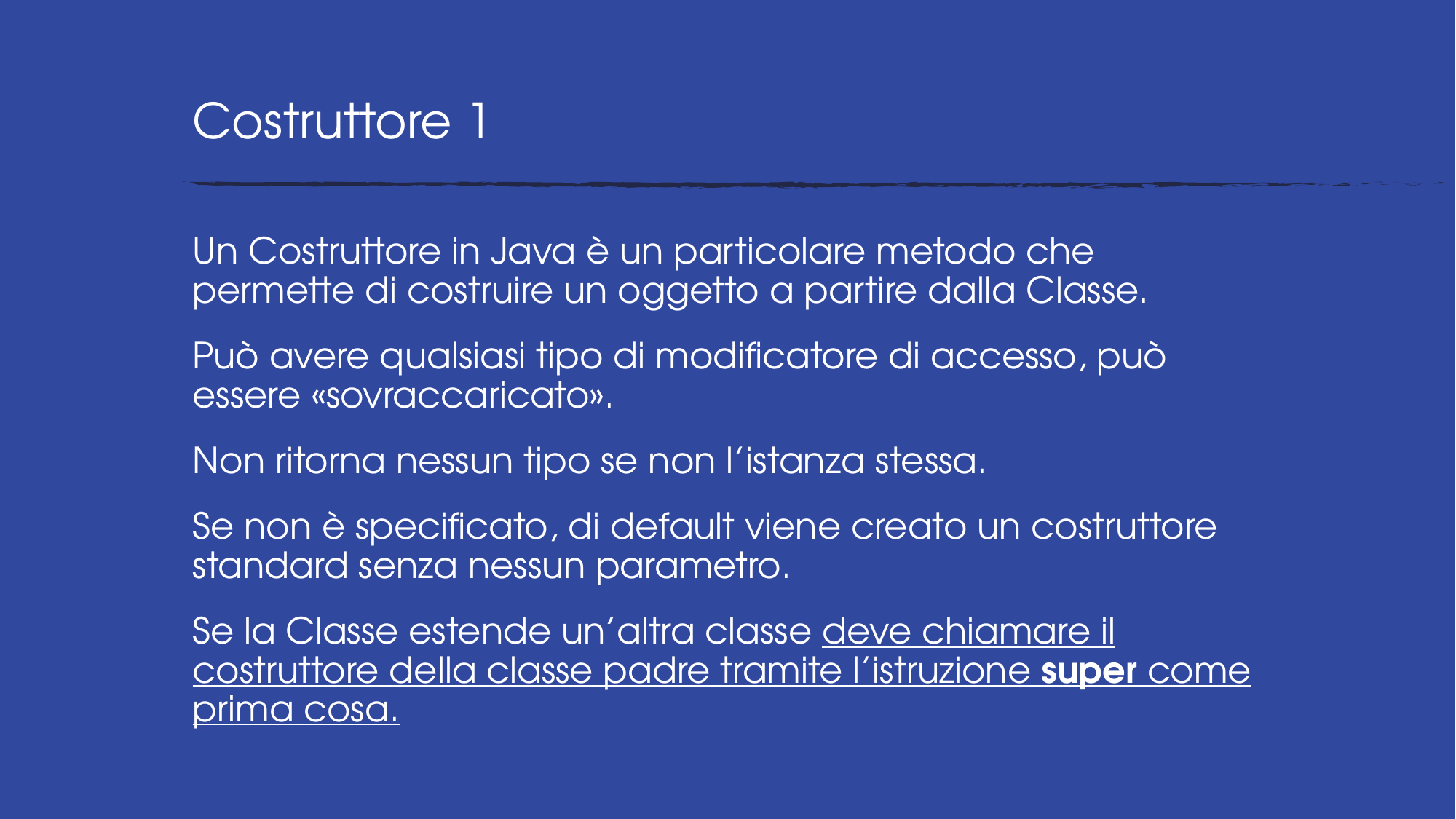

# Costruttore 1
Un Costruttore in Java è un particolare metodo che permette di costruire un oggetto a partire dalla Classe.
Può avere qualsiasi tipo di modificatore di accesso, può essere «sovraccaricato».
Non ritorna nessun tipo se non l’istanza stessa.
Se non è specificato, di default viene creato un costruttore standard senza nessun parametro.
Se la Classe estende un’altra classe deve chiamare il costruttore della classe padre tramite l’istruzione super come prima cosa.